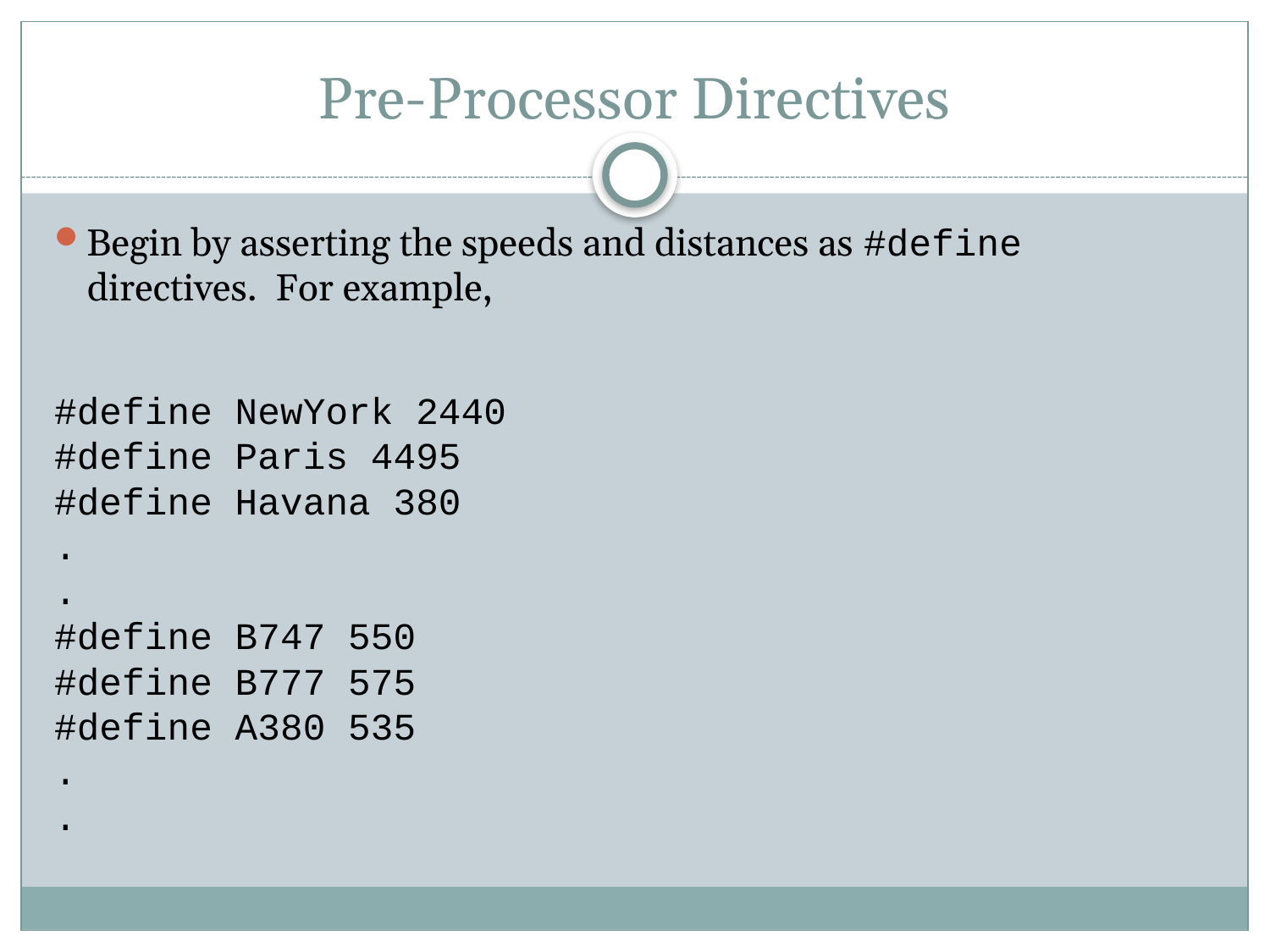

# Pre-Processor Directives
Begin by asserting the speeds and distances as #define directives.  For example,

#define NewYork 2440
#define Paris 4495
#define Havana 380
.
.
#define B747 550
#define B777 575
#define A380 535
.
.